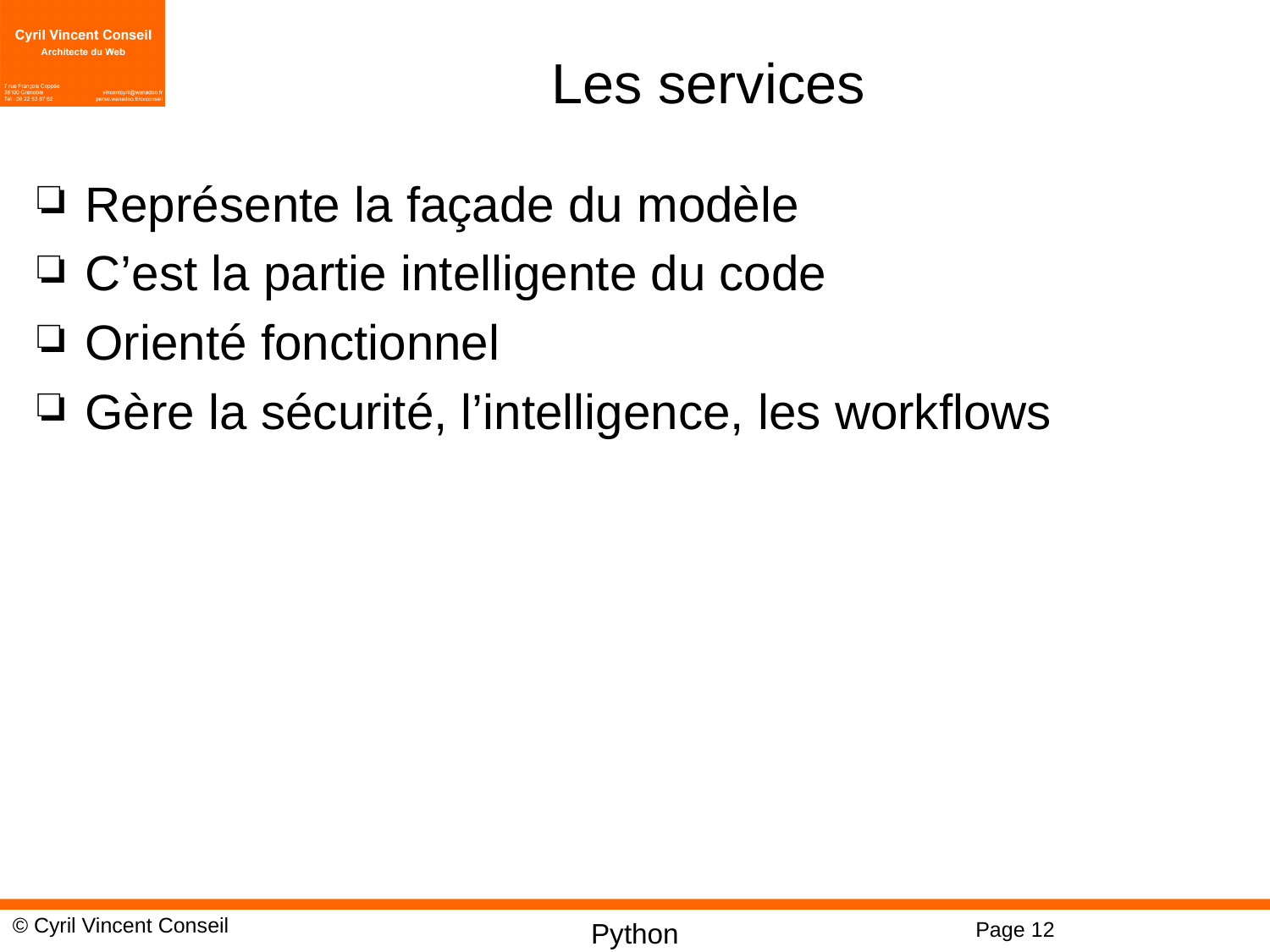

# Les services
Représente la façade du modèle
C’est la partie intelligente du code
Orienté fonctionnel
Gère la sécurité, l’intelligence, les workflows